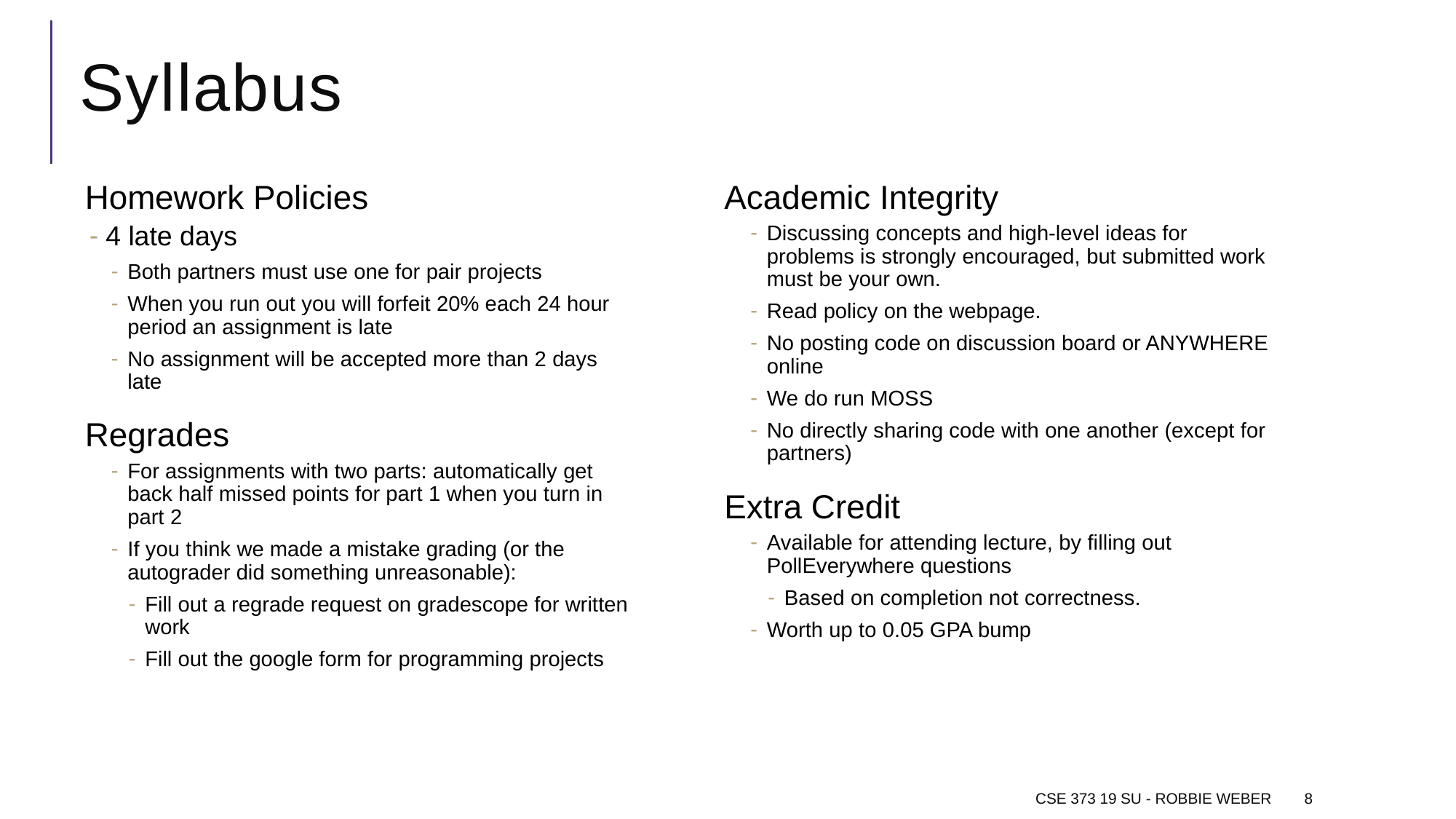

# Syllabus
Homework Policies
4 late days
Both partners must use one for pair projects
When you run out you will forfeit 20% each 24 hour period an assignment is late
No assignment will be accepted more than 2 days late
Regrades
For assignments with two parts: automatically get back half missed points for part 1 when you turn in part 2
If you think we made a mistake grading (or the autograder did something unreasonable):
Fill out a regrade request on gradescope for written work
Fill out the google form for programming projects

Academic Integrity
Discussing concepts and high-level ideas for problems is strongly encouraged, but submitted work must be your own.
Read policy on the webpage.
No posting code on discussion board or ANYWHERE online
We do run MOSS
No directly sharing code with one another (except for partners)
Extra Credit
Available for attending lecture, by filling out PollEverywhere questions
Based on completion not correctness.
Worth up to 0.05 GPA bump

CSE 373 19 SU - Robbie Weber
8